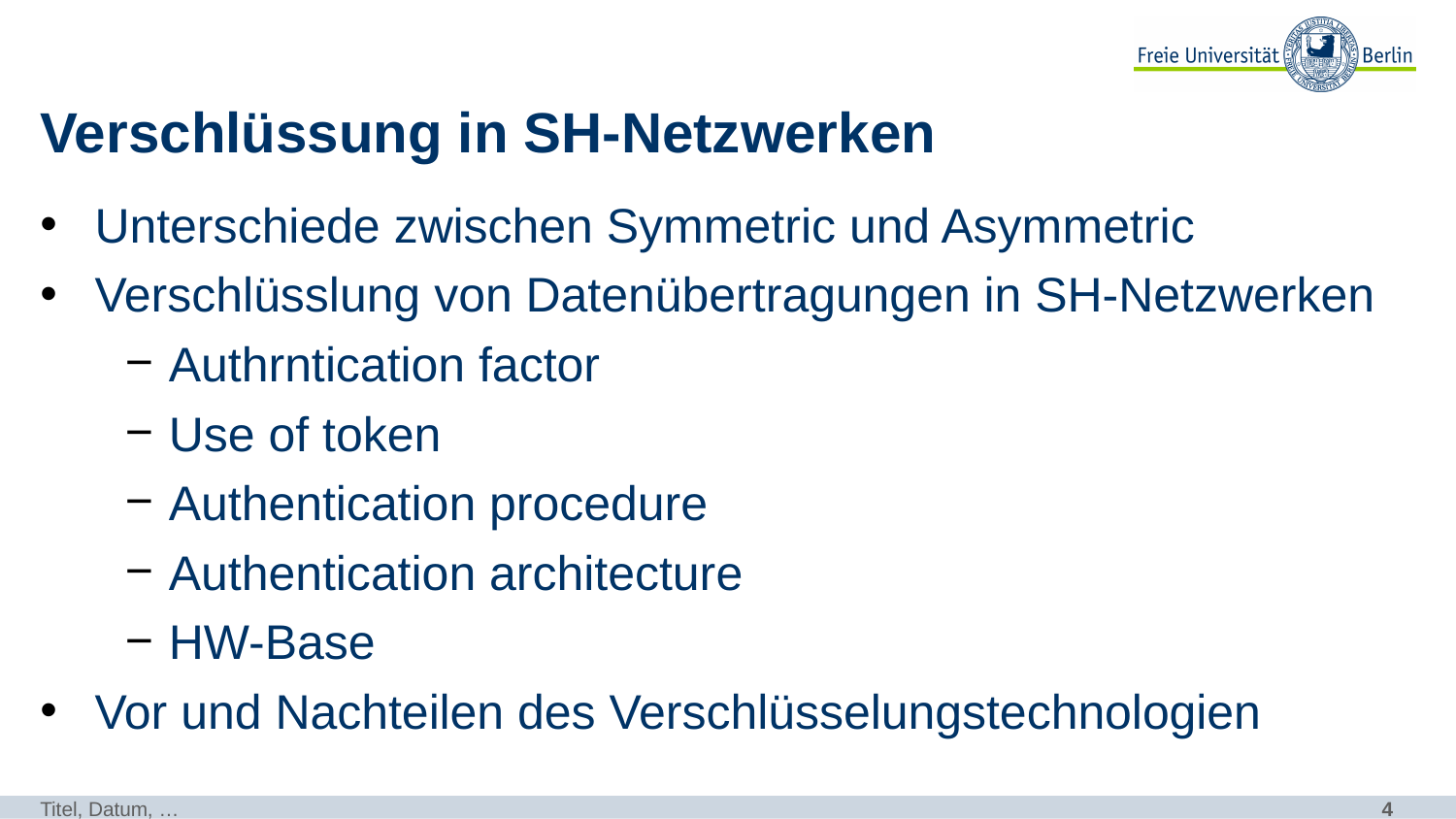

# Verschlüssung in SH-Netzwerken
Unterschiede zwischen Symmetric und Asymmetric
Verschlüsslung von Datenübertragungen in SH-Netzwerken
 Authrntication factor
 Use of token
 Authentication procedure
 Authentication architecture
 HW-Base
Vor und Nachteilen des Verschlüsselungstechnologien
Titel, Datum, …